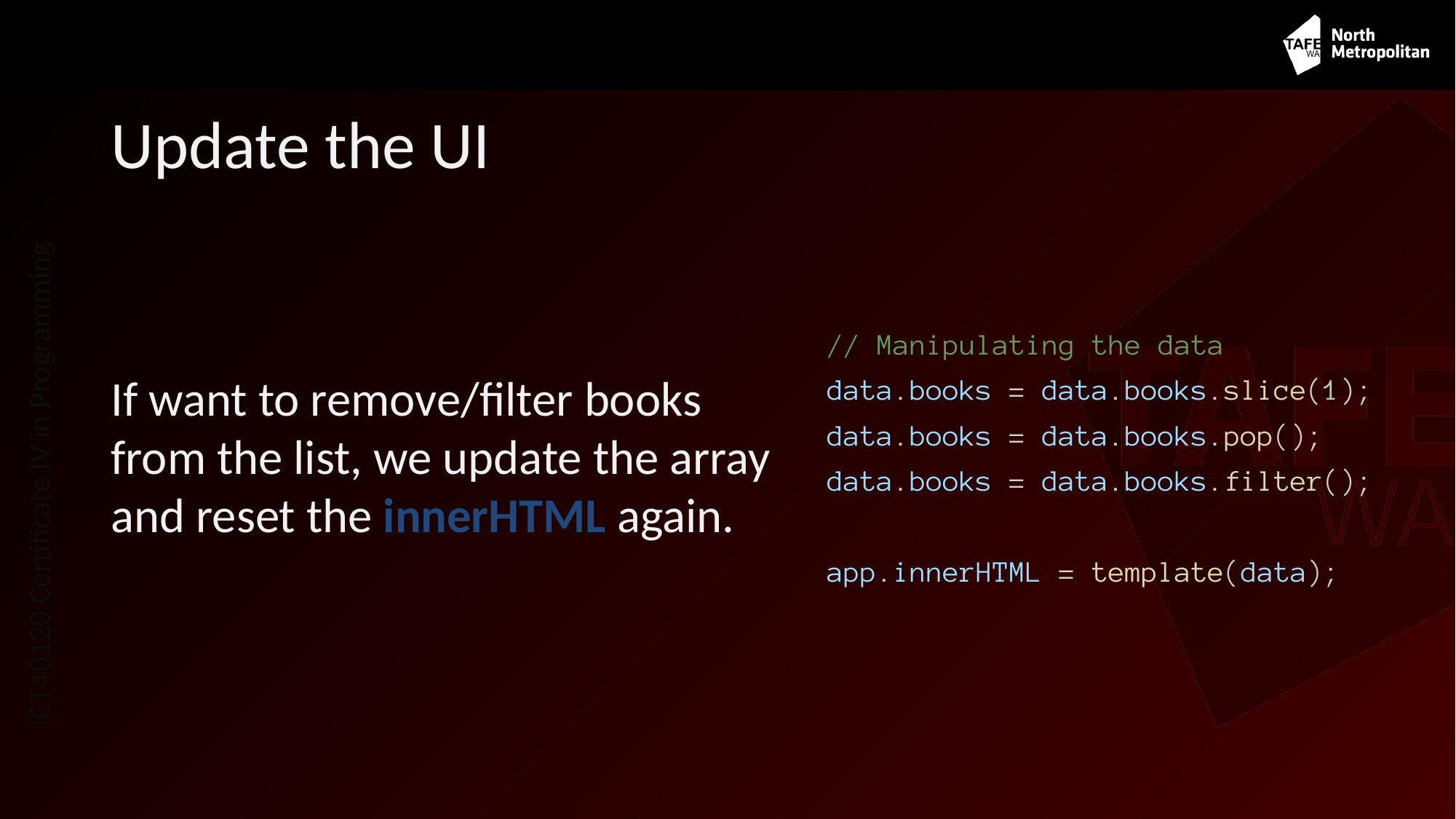

# Update the UI
// Manipulating the data
data.books = data.books.slice(1);
data.books = data.books.pop();
data.books = data.books.filter();

app.innerHTML = template(data);
If want to remove/filter books from the list, we update the array and reset the innerHTML again.